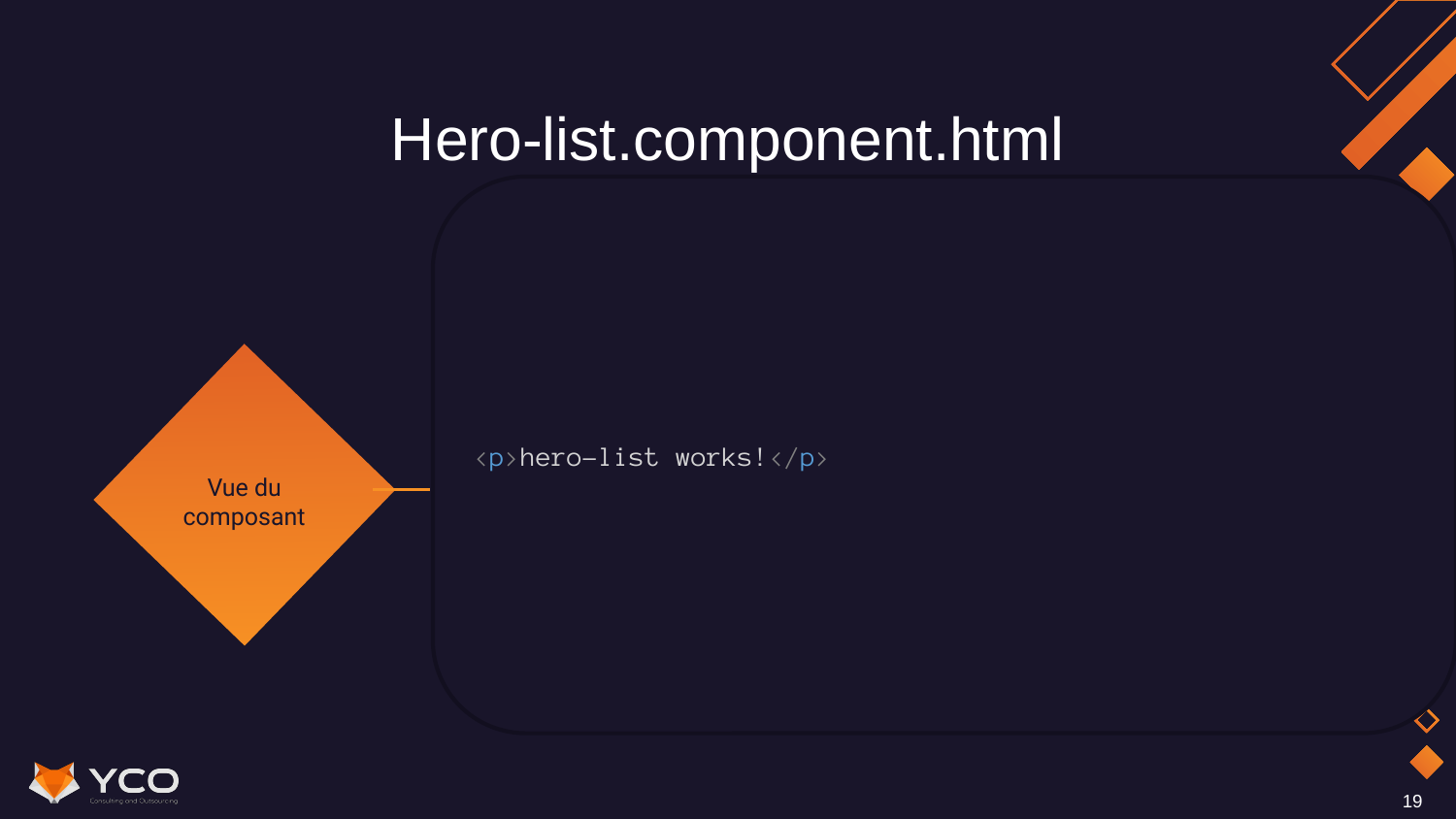

# Hero-list.component.html
<p>hero-list works!</p>

Vue du composant